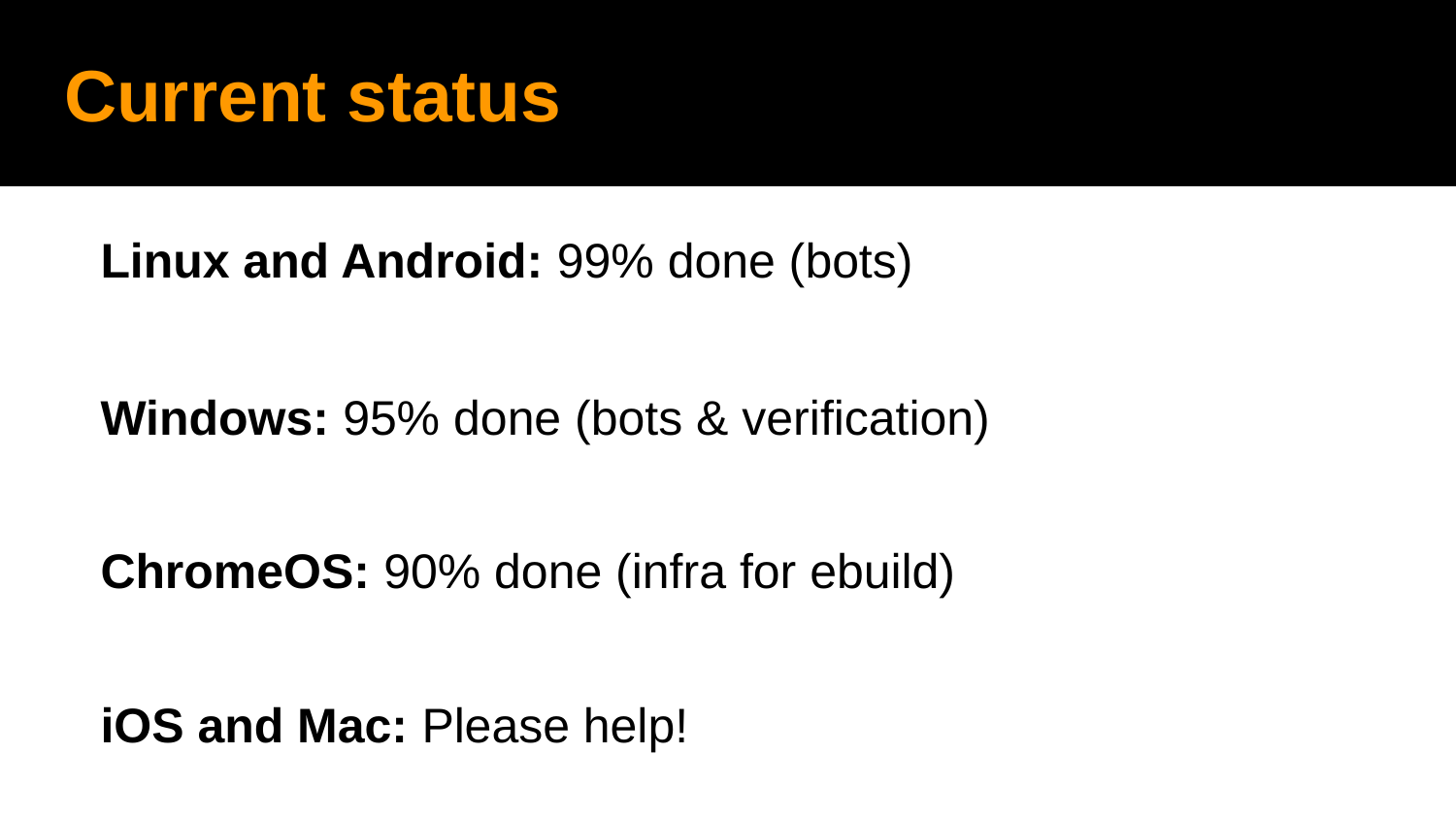

# Current status
Linux and Android: 99% done (bots)

Windows: 95% done (bots & verification)

ChromeOS: 90% done (infra for ebuild)

iOS and Mac: Please help!